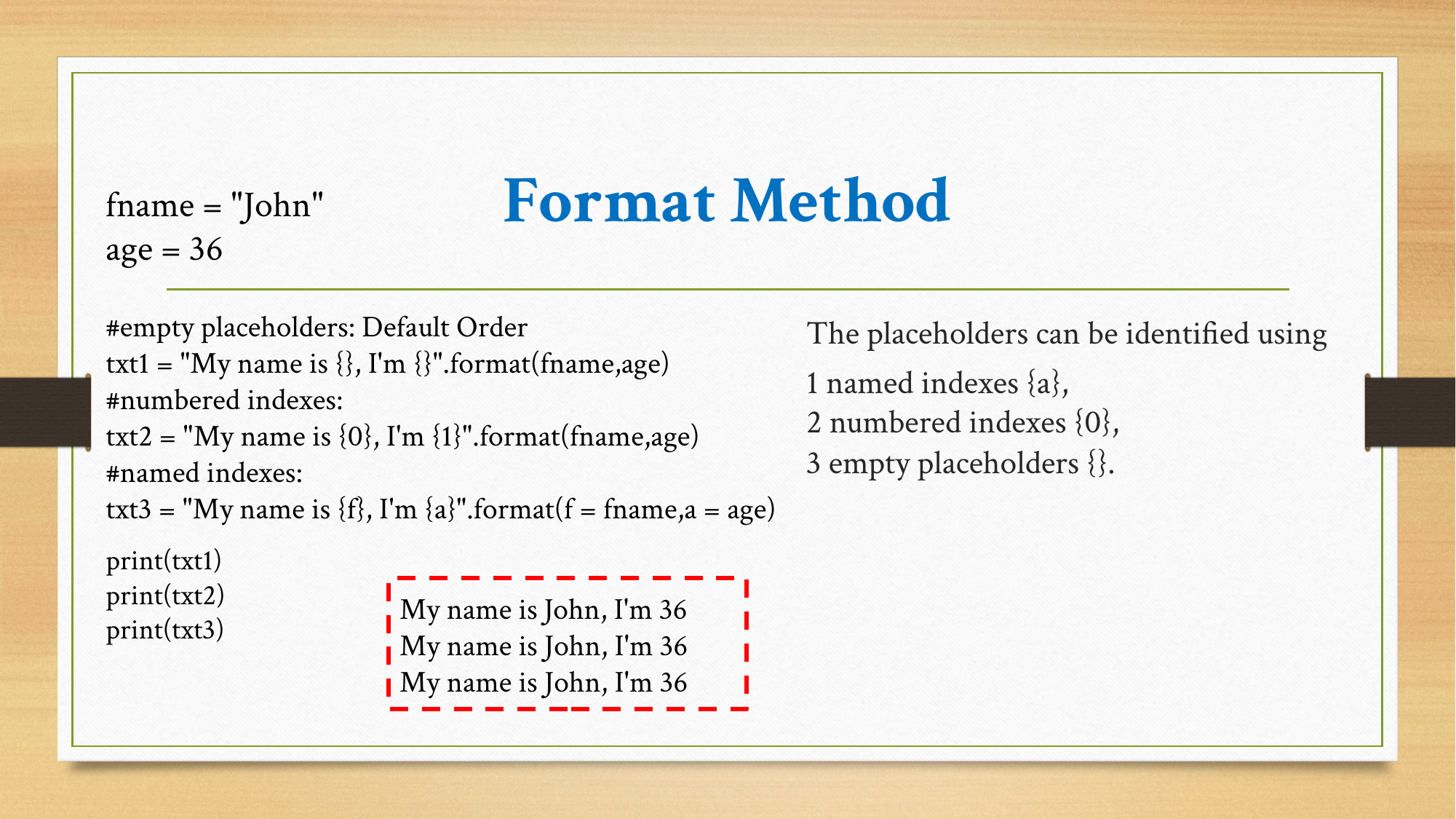

# Format Method
fname = "John"
age = 36

#empty placeholders: Default Order
txt1 = "My name is {}, I'm {}".format(fname,age)
#numbered indexes:
txt2 = "My name is {0}, I'm {1}".format(fname,age)
#named indexes:
txt3 = "My name is {f}, I'm {a}".format(f = fname,a = age)
The placeholders can be identified using
1 named indexes {a},
2 numbered indexes {0},
3 empty placeholders {}.
print(txt1)
print(txt2)
print(txt3)
My name is John, I'm 36
My name is John, I'm 36
My name is John, I'm 36